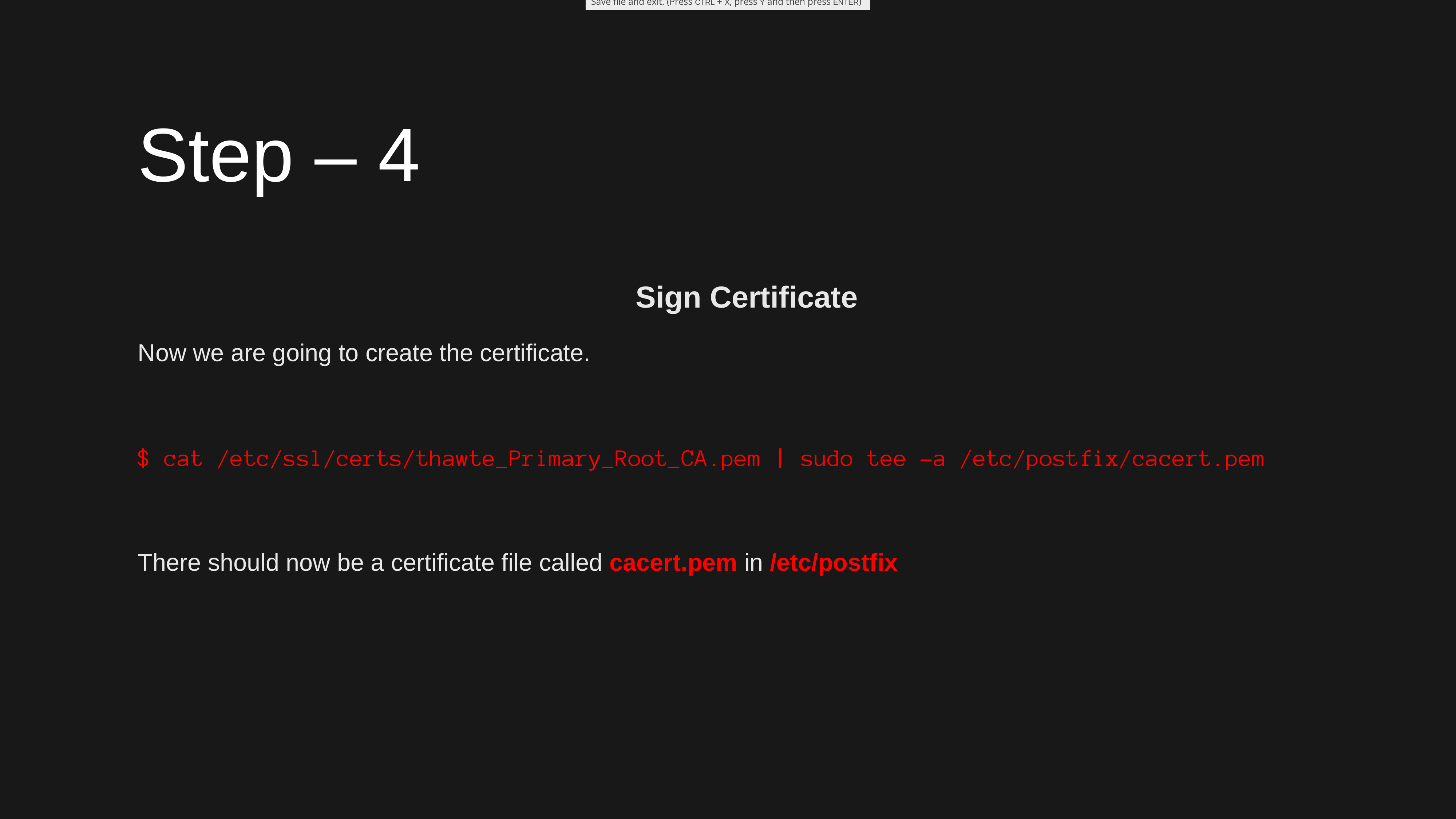

Save file and exit. (Press CTRL + X, press Y and then press ENTER)
# Step – 4
Sign Certificate
Now we are going to create the certificate.

$ cat /etc/ssl/certs/thawte_Primary_Root_CA.pem | sudo tee -a /etc/postfix/cacert.pem

There should now be a certificate file called cacert.pem in /etc/postfix